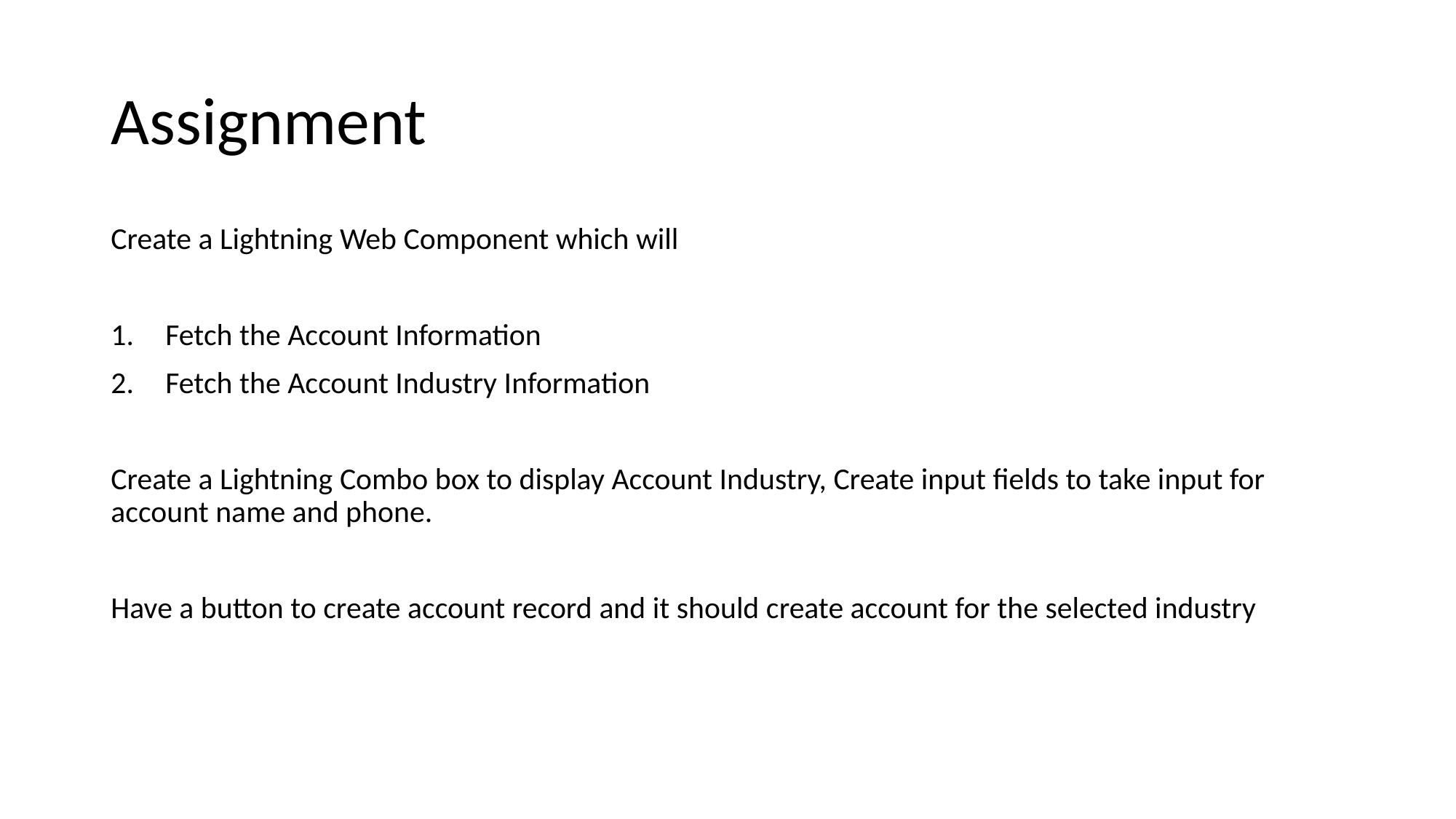

# Assignment
Create a Lightning Web Component which will

Fetch the Account Information
Fetch the Account Industry Information

Create a Lightning Combo box to display Account Industry, Create input fields to take input for account name and phone.

Have a button to create account record and it should create account for the selected industry